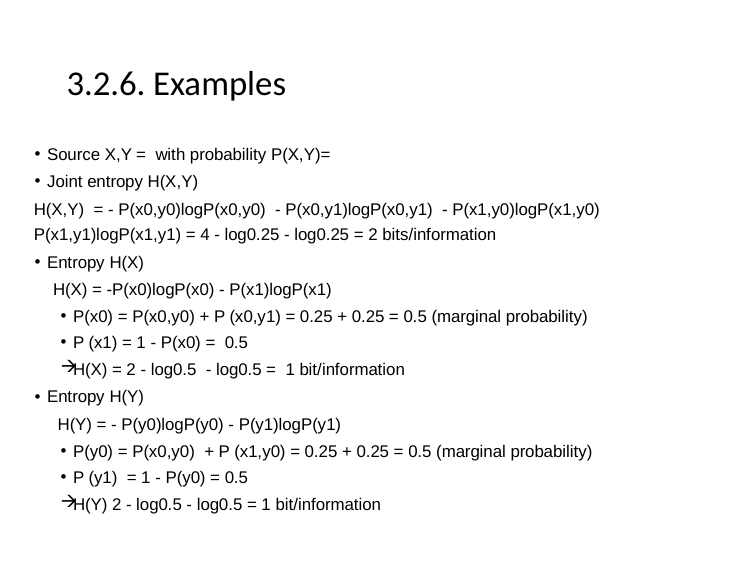

3.2.6. Examples
Source X,Y =  with probability P(X,Y)=
Joint entropy H(X,Y)
H(X,Y)  = - P(x0,y0)logP(x0,y0)  - P(x0,y1)logP(x0,y1)  - P(x1,y0)logP(x1,y0)  P(x1,y1)logP(x1,y1) = 4 - log0.25 - log0.25 = 2 bits/information
Entropy H(X)
    H(X) = -P(x0)logP(x0) - P(x1)logP(x1)
P(x0) = P(x0,y0) + P (x0,y1) = 0.25 + 0.25 = 0.5 (marginal probability)
P (x1) = 1 - P(x0) =  0.5
H(X) = 2 - log0.5  - log0.5 =  1 bit/information
Entropy H(Y)
     H(Y) = - P(y0)logP(y0) - P(y1)logP(y1)
P(y0) = P(x0,y0)  + P (x1,y0) = 0.25 + 0.25 = 0.5 (marginal probability)
P (y1)  = 1 - P(y0) = 0.5
H(Y) 2 - log0.5 - log0.5 = 1 bit/information